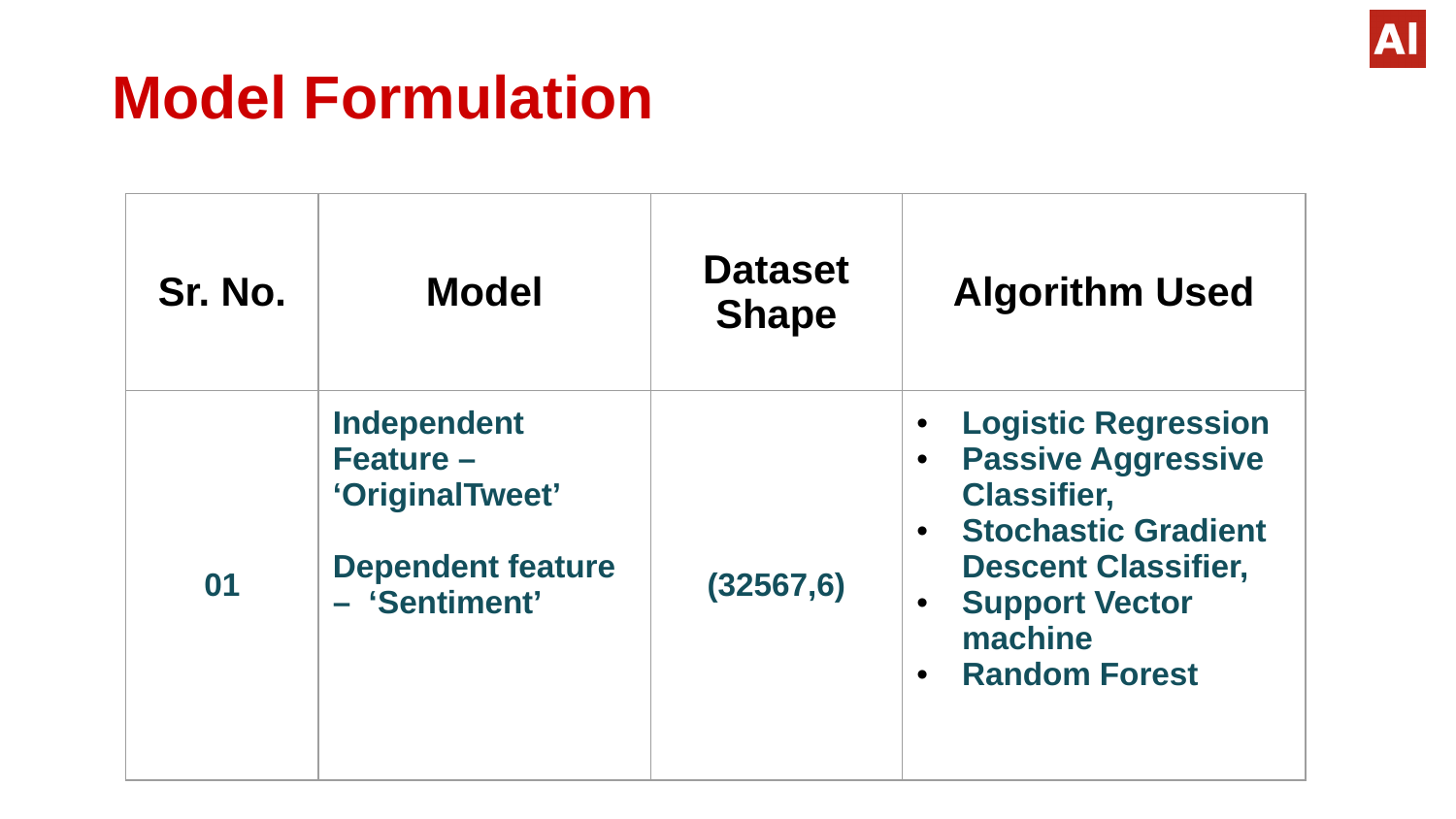

# Model Formulation
| Sr. No. | Model | Dataset Shape | Algorithm Used |
| --- | --- | --- | --- |
| 01 | Independent Feature – ‘OriginalTweet’ Dependent feature – ‘Sentiment’ | (32567,6) | Logistic Regression Passive Aggressive Classifier, Stochastic Gradient Descent Classifier, Support Vector machine Random Forest |